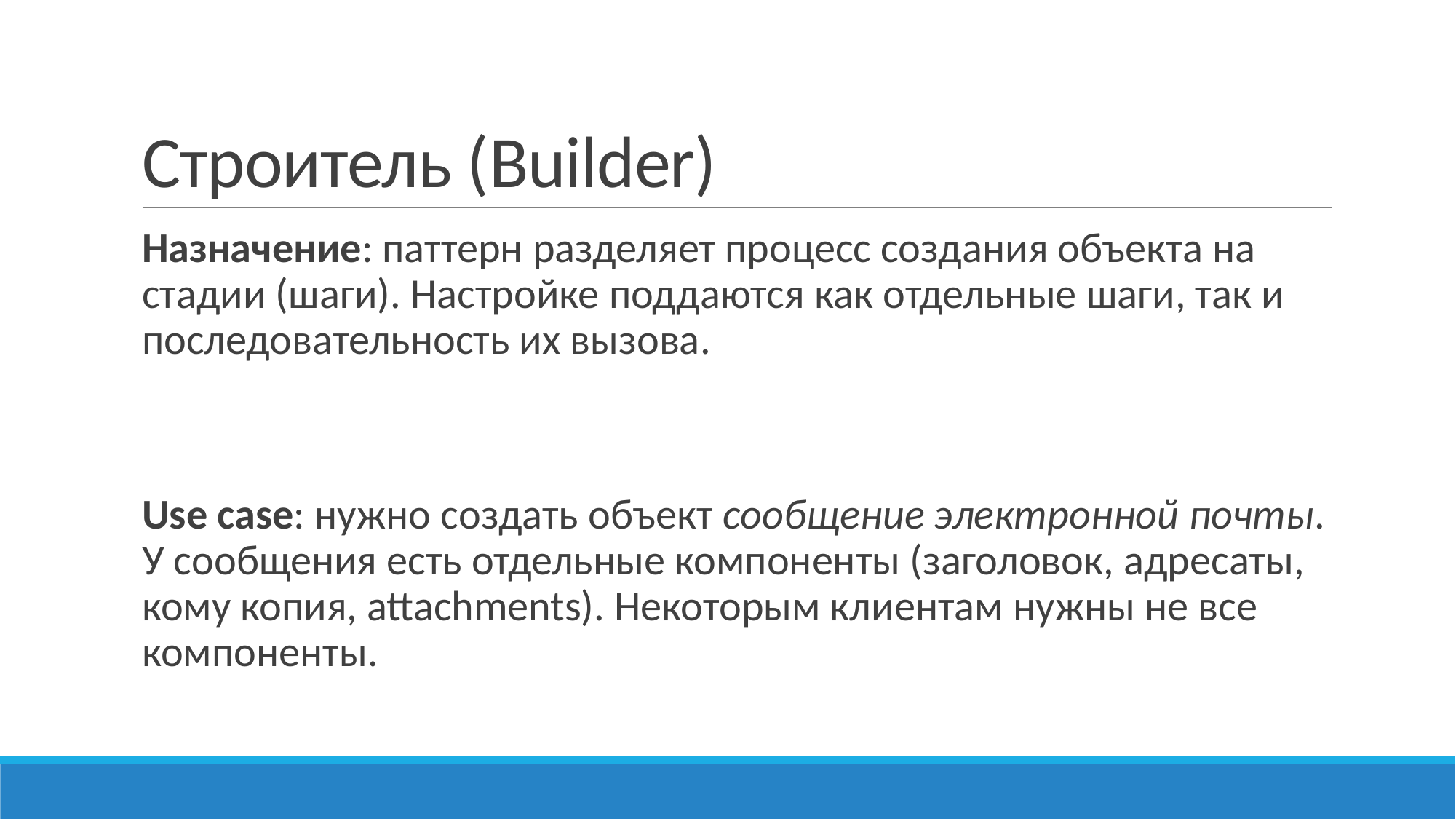

# Строитель (Builder)
Назначение: паттерн разделяет процесс создания объекта на стадии (шаги). Настройке поддаются как отдельные шаги, так и последовательность их вызова.

Use case: нужно создать объект сообщение электронной почты. У сообщения есть отдельные компоненты (заголовок, адресаты, кому копия, attachments). Некоторым клиентам нужны не все компоненты.